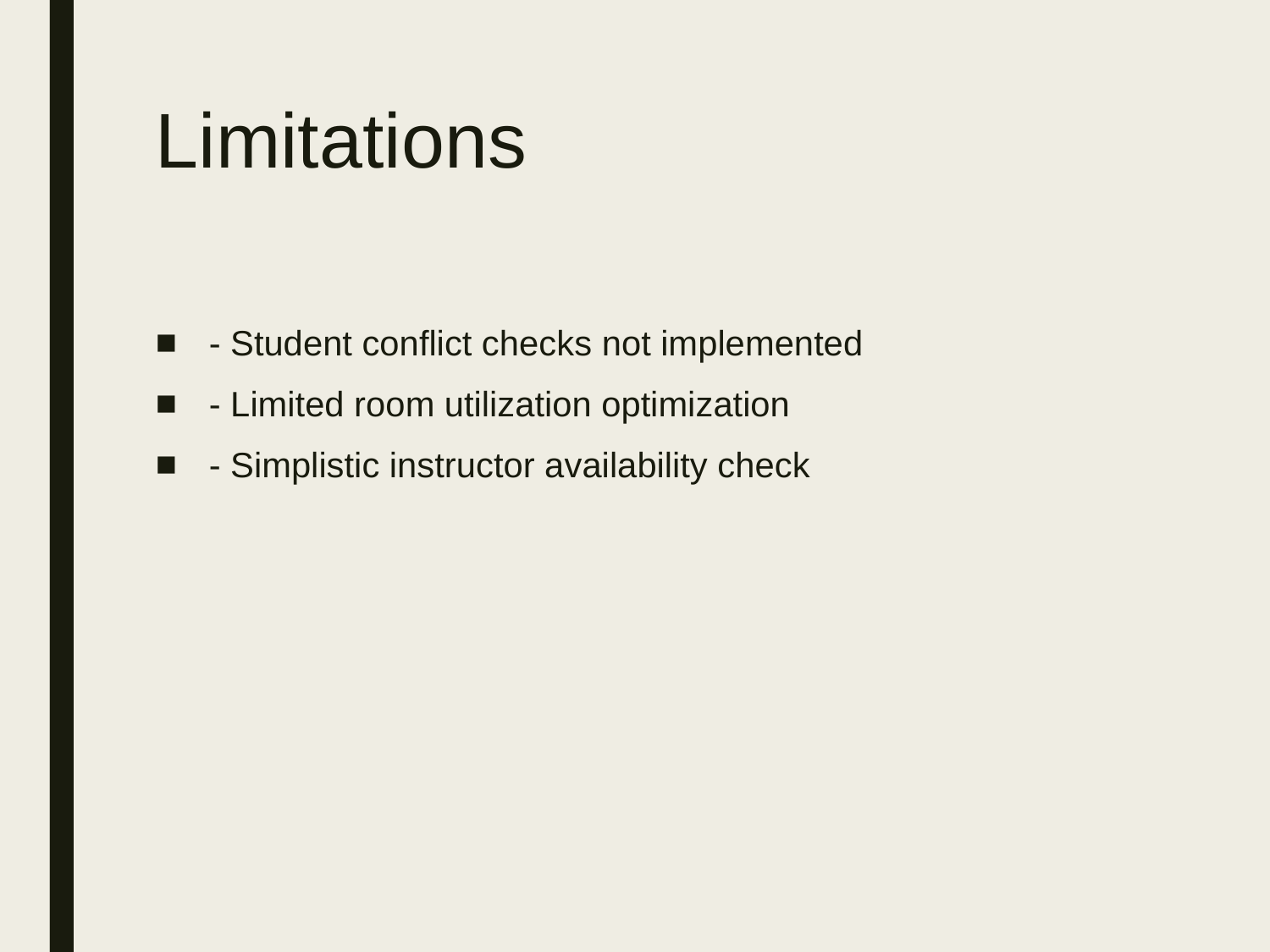

# Limitations
- Student conflict checks not implemented
- Limited room utilization optimization
- Simplistic instructor availability check